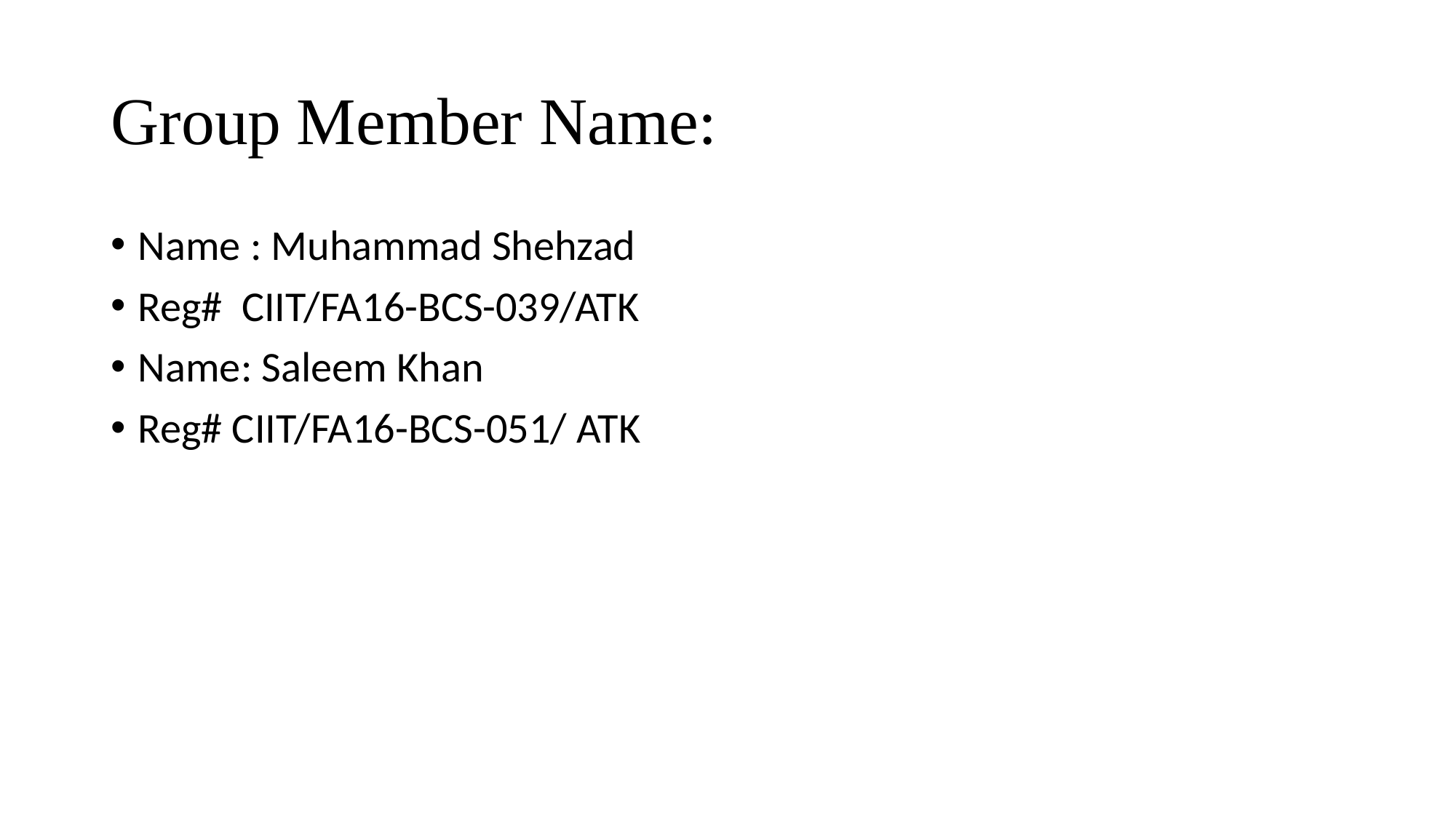

# Group Member Name:
Name : Muhammad Shehzad
Reg#  CIIT/FA16-BCS-039/ATK
Name: Saleem Khan
Reg# CIIT/FA16-BCS-051/ ATK